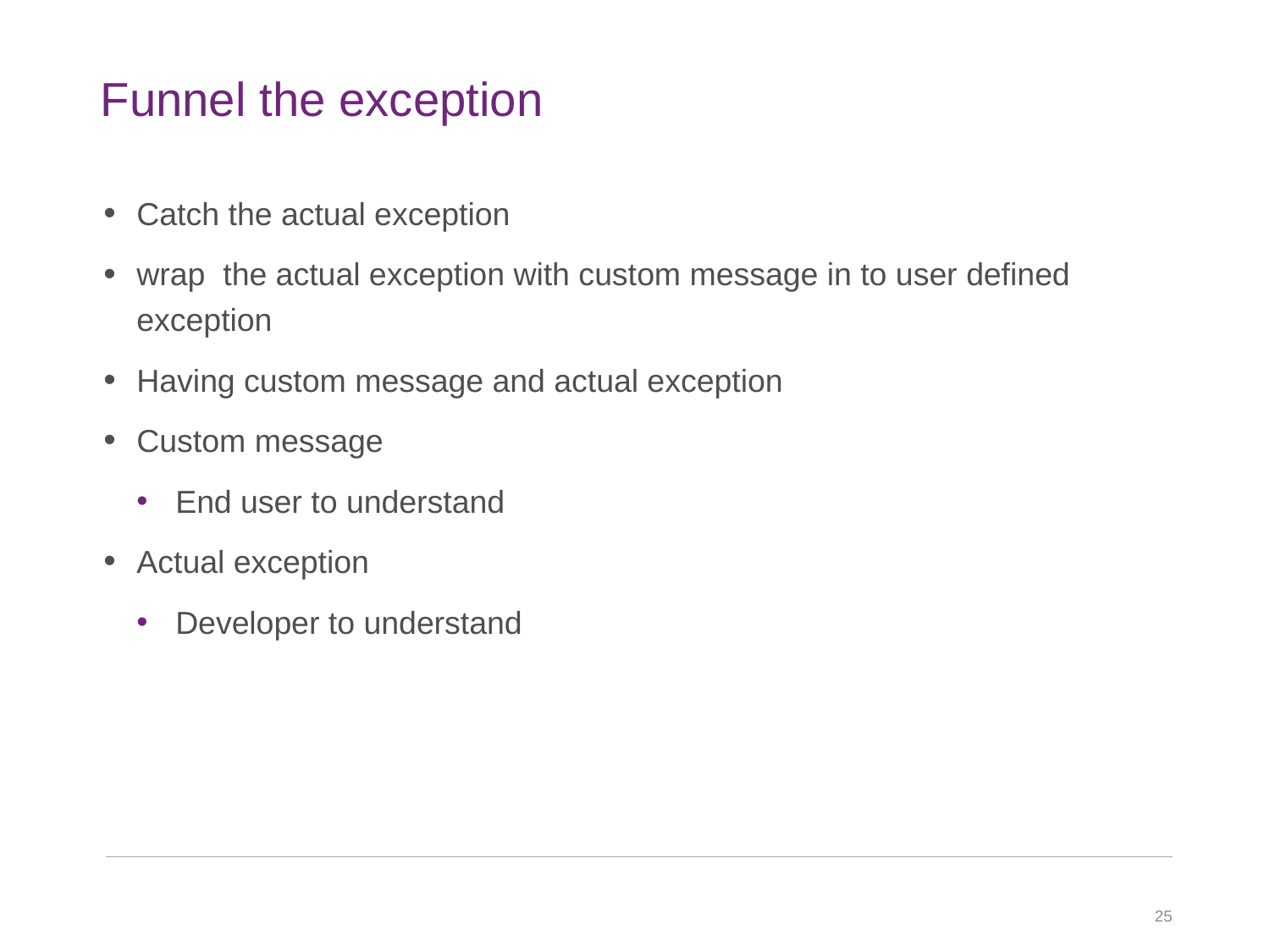

# Funnel the exception
Catch the actual exception
wrap  the actual exception with custom message in to user defined exception
Having custom message and actual exception
Custom message
End user to understand
Actual exception
Developer to understand
25